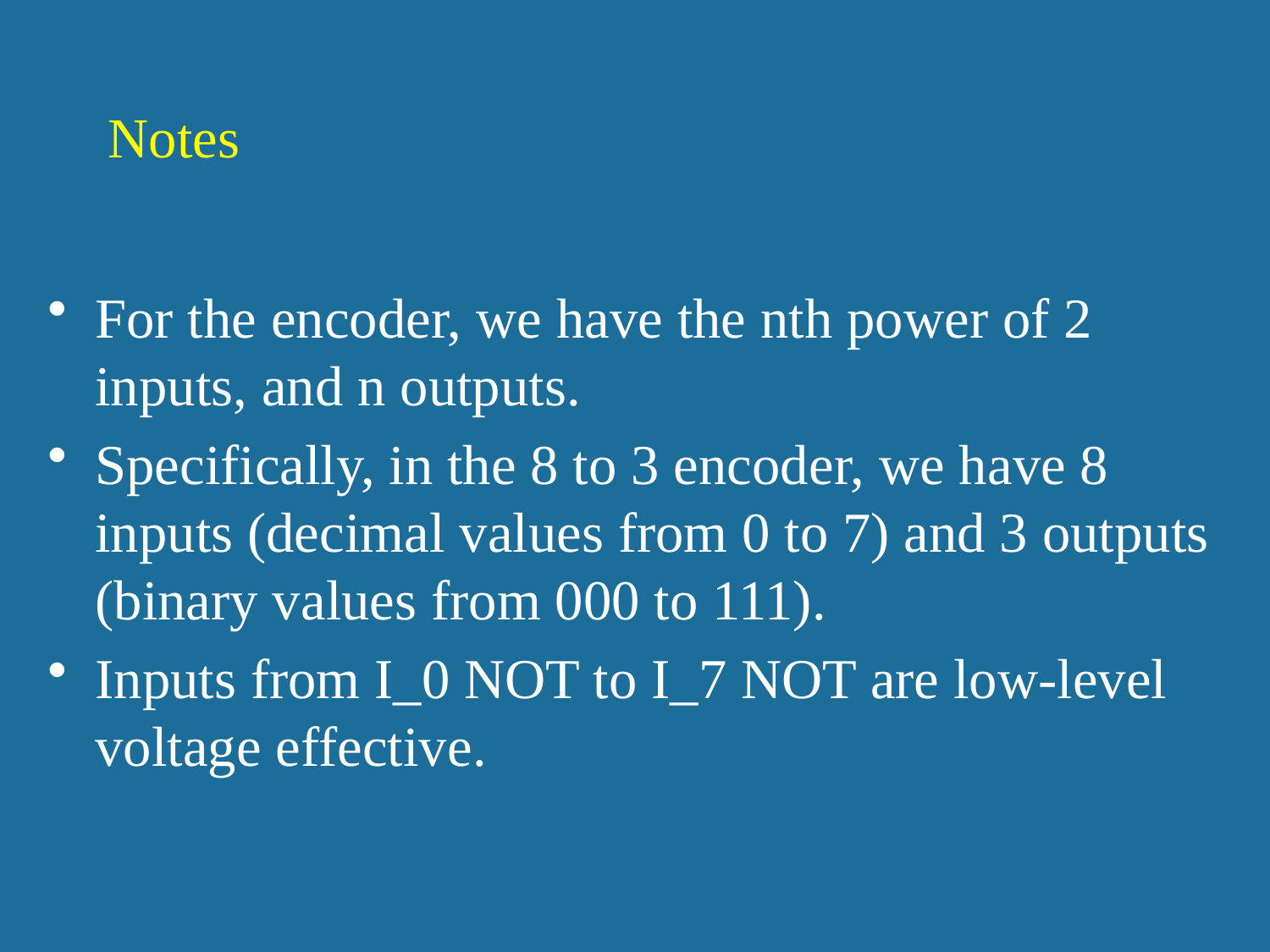

Notes
For the encoder, we have the nth power of 2 inputs, and n outputs.
Specifically, in the 8 to 3 encoder, we have 8 inputs (decimal values from 0 to 7) and 3 outputs (binary values from 000 to 111).
Inputs from I_0 NOT to I_7 NOT are low-level voltage effective.